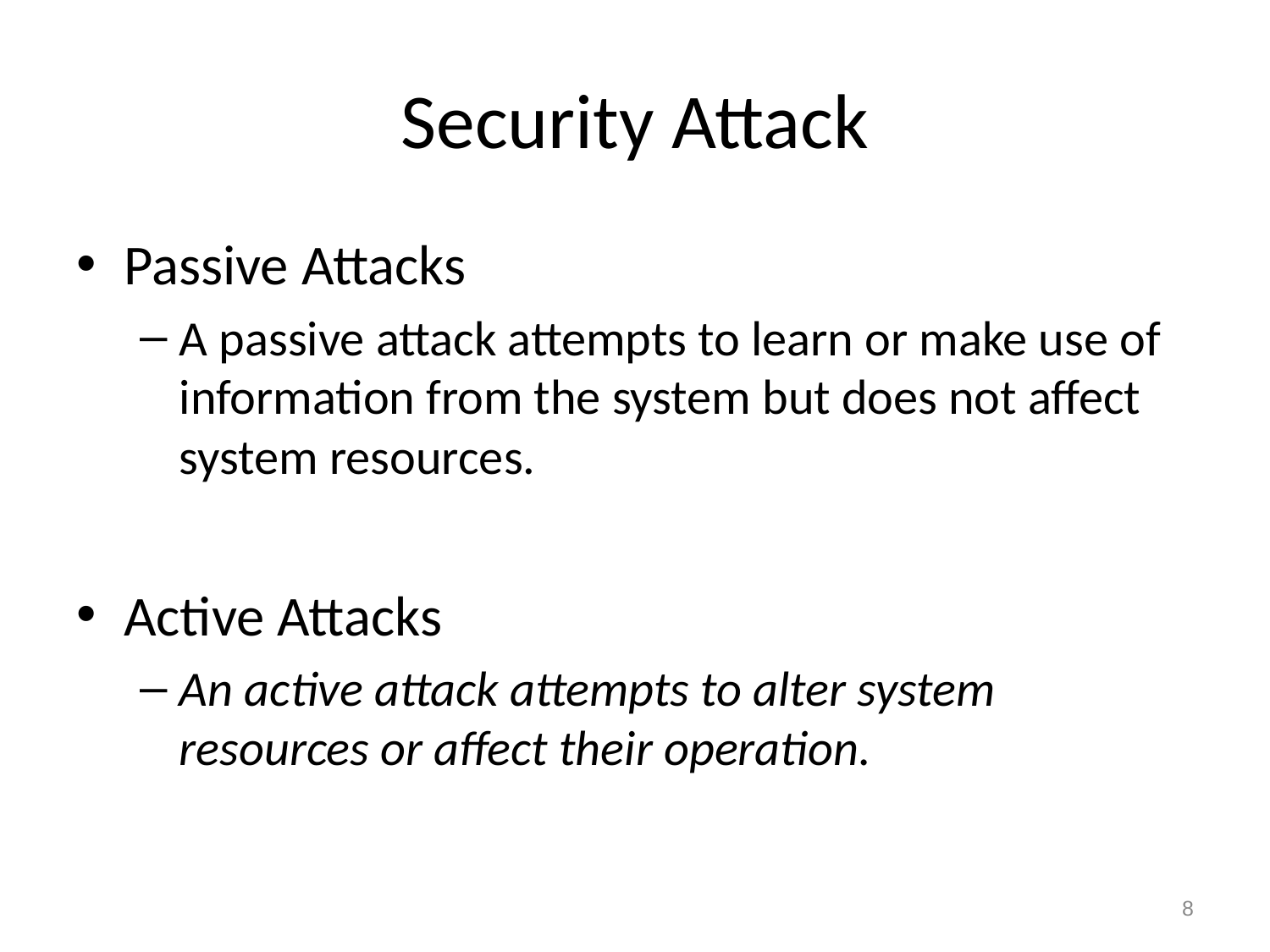

# Security Attack
Passive Attacks
A passive attack attempts to learn or make use of information from the system but does not affect system resources.

Active Attacks
An active attack attempts to alter system resources or affect their operation.

8